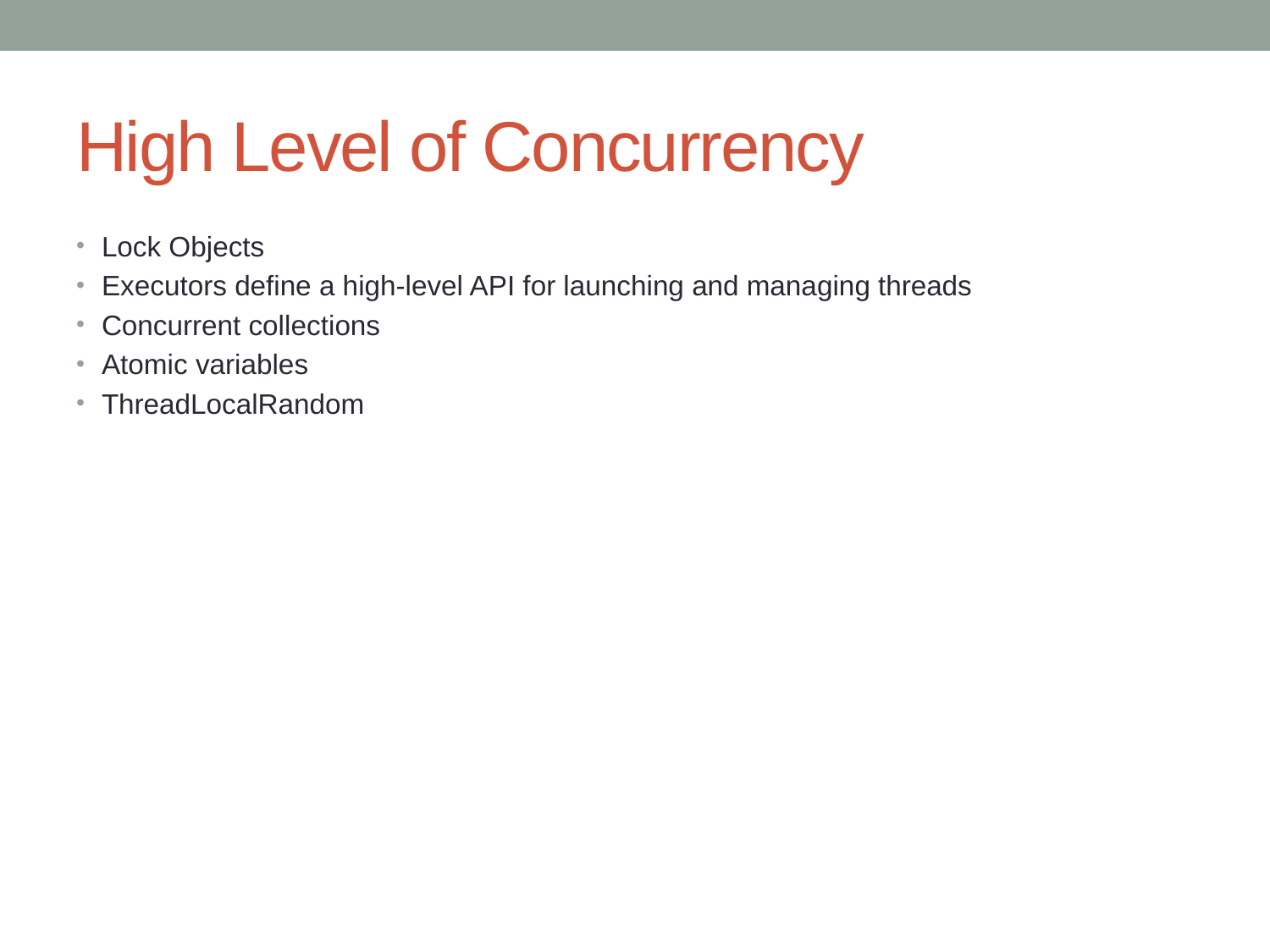

# High Level of Concurrency
Lock Objects
Executors define a high-level API for launching and managing threads
Concurrent collections
Atomic variables
ThreadLocalRandom